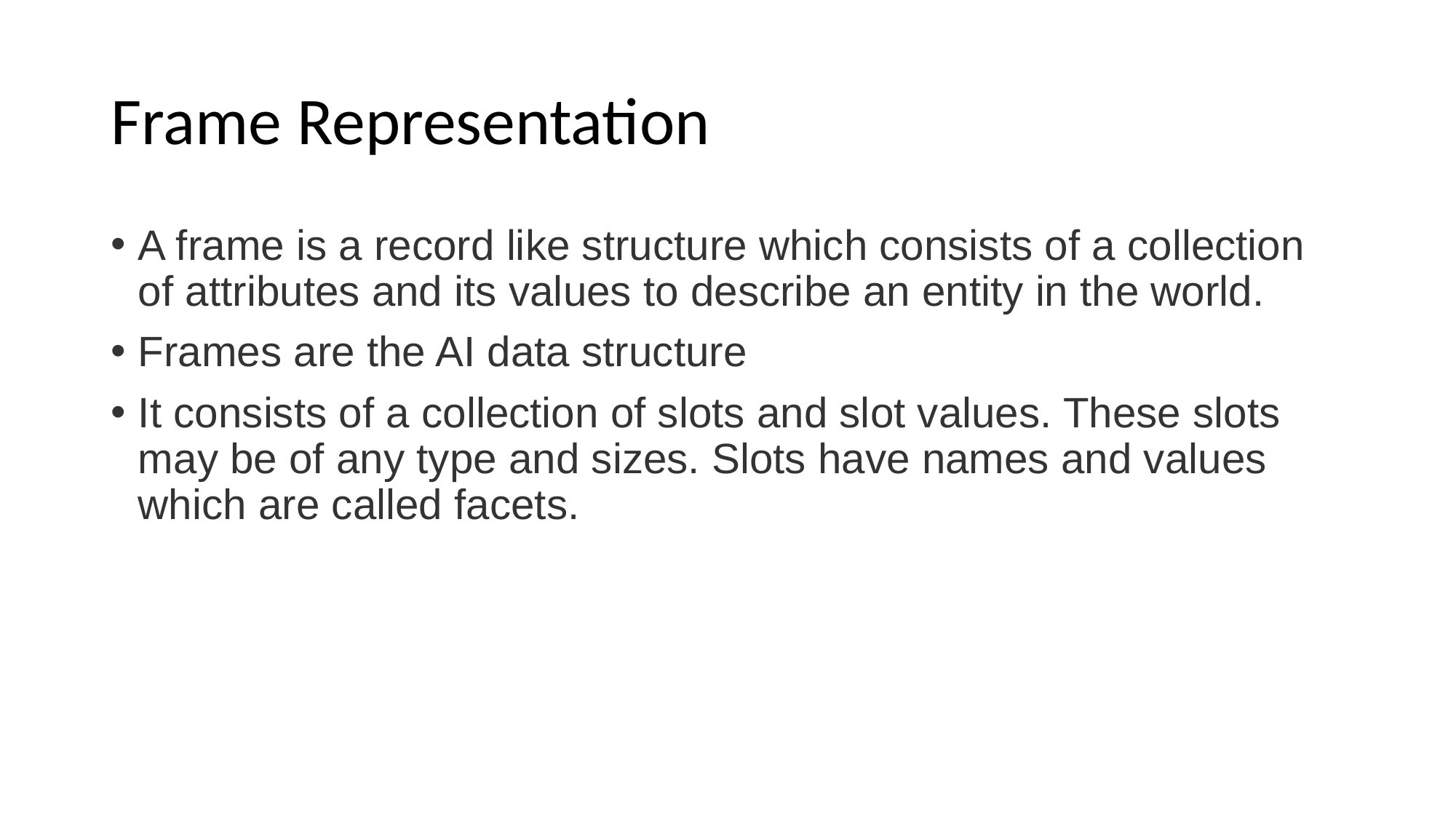

# Frame Representation
A frame is a record like structure which consists of a collection of attributes and its values to describe an entity in the world.
Frames are the AI data structure
It consists of a collection of slots and slot values. These slots may be of any type and sizes. Slots have names and values which are called facets.